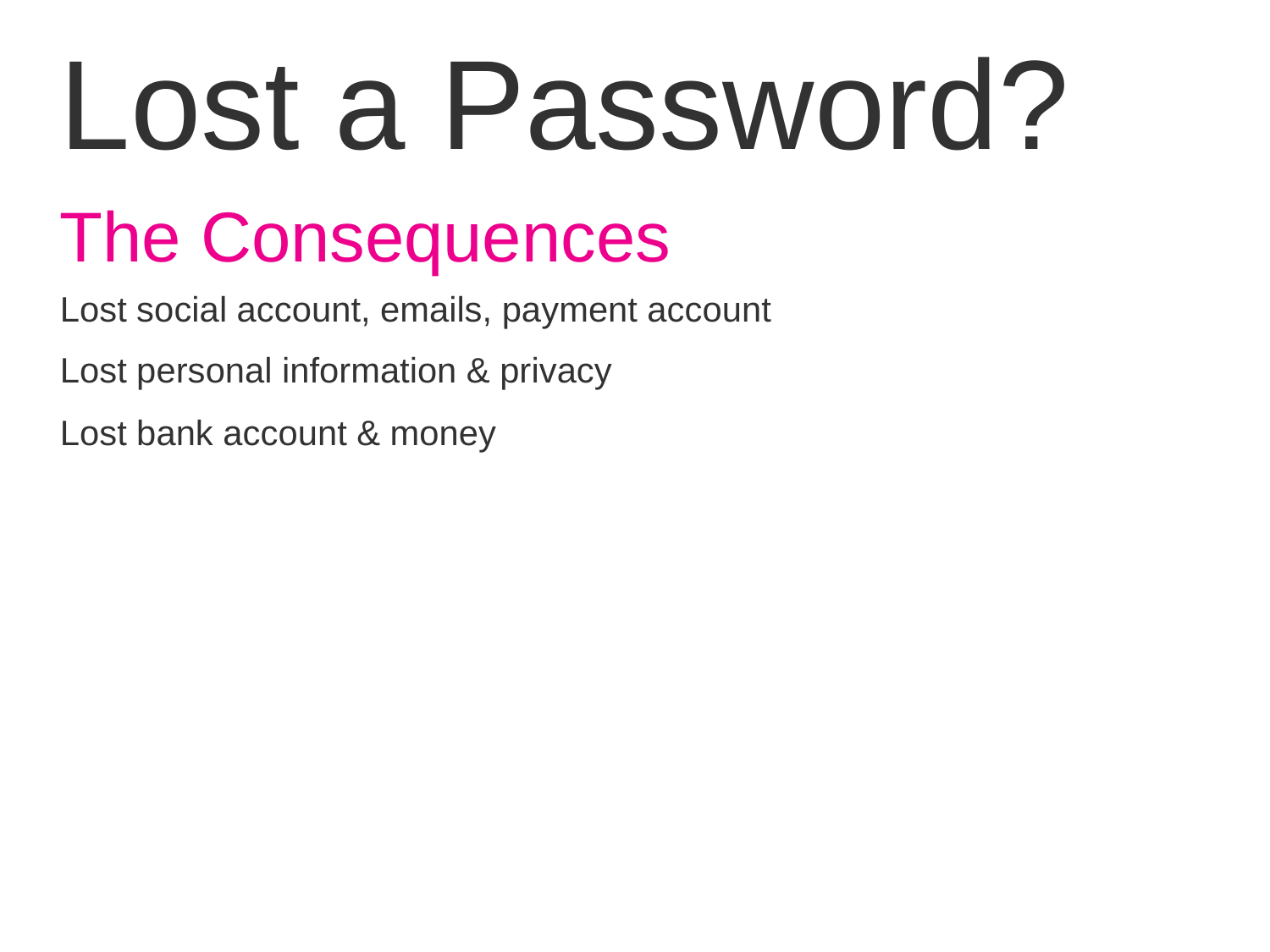

# Lost a Password?
The Consequences
Lost social account, emails, payment account
Lost personal information & privacy
Lost bank account & money